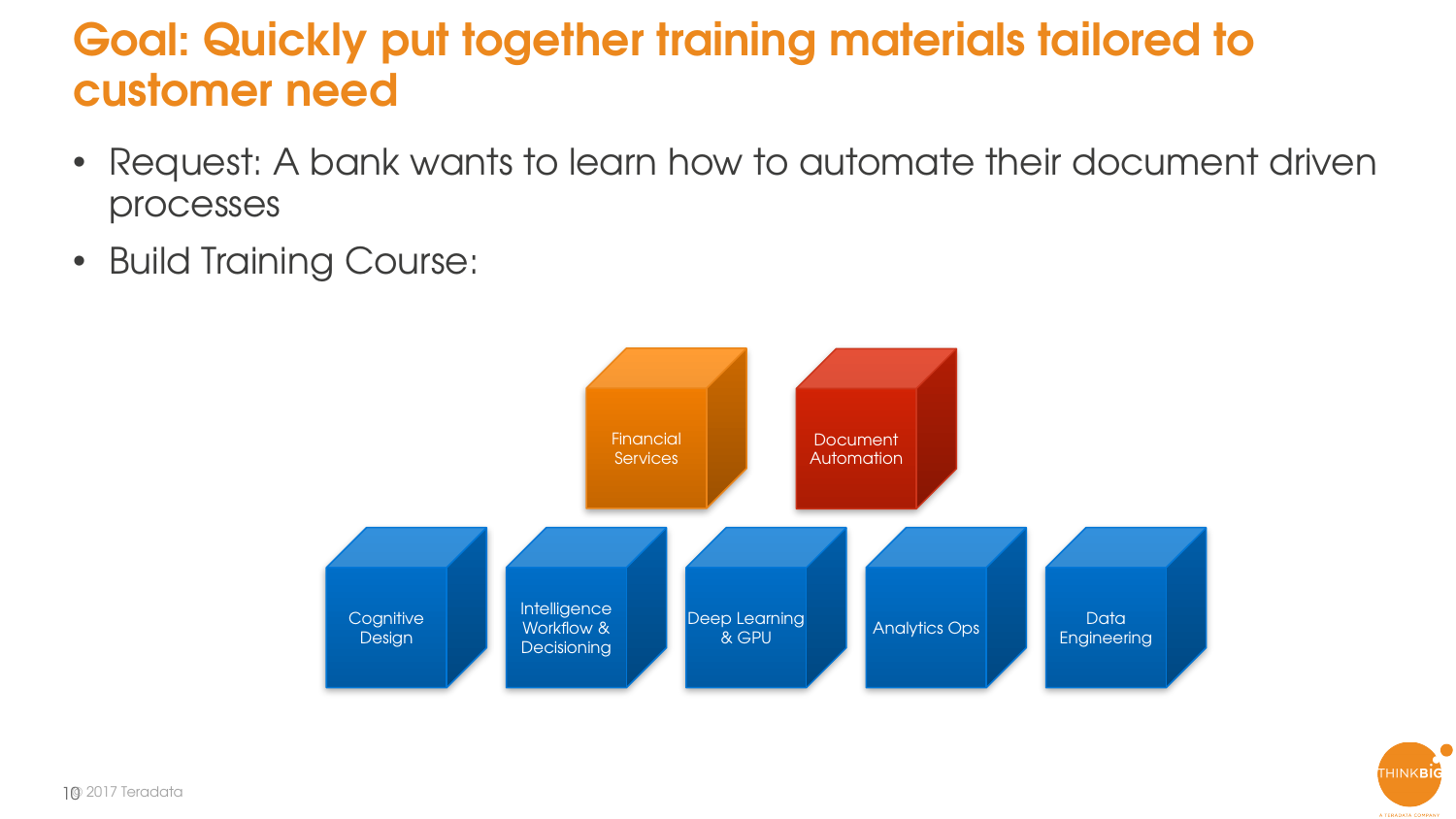

# Goal: Quickly put together training materials tailored to customer need
Request: A bank wants to learn how to automate their document driven processes
Build Training Course:

Financial Services
Document Automation
Cognitive Design
Intelligence Workflow & Decisioning
Deep Learning & GPU
Analytics Ops
Data Engineering
© 2017 Teradata